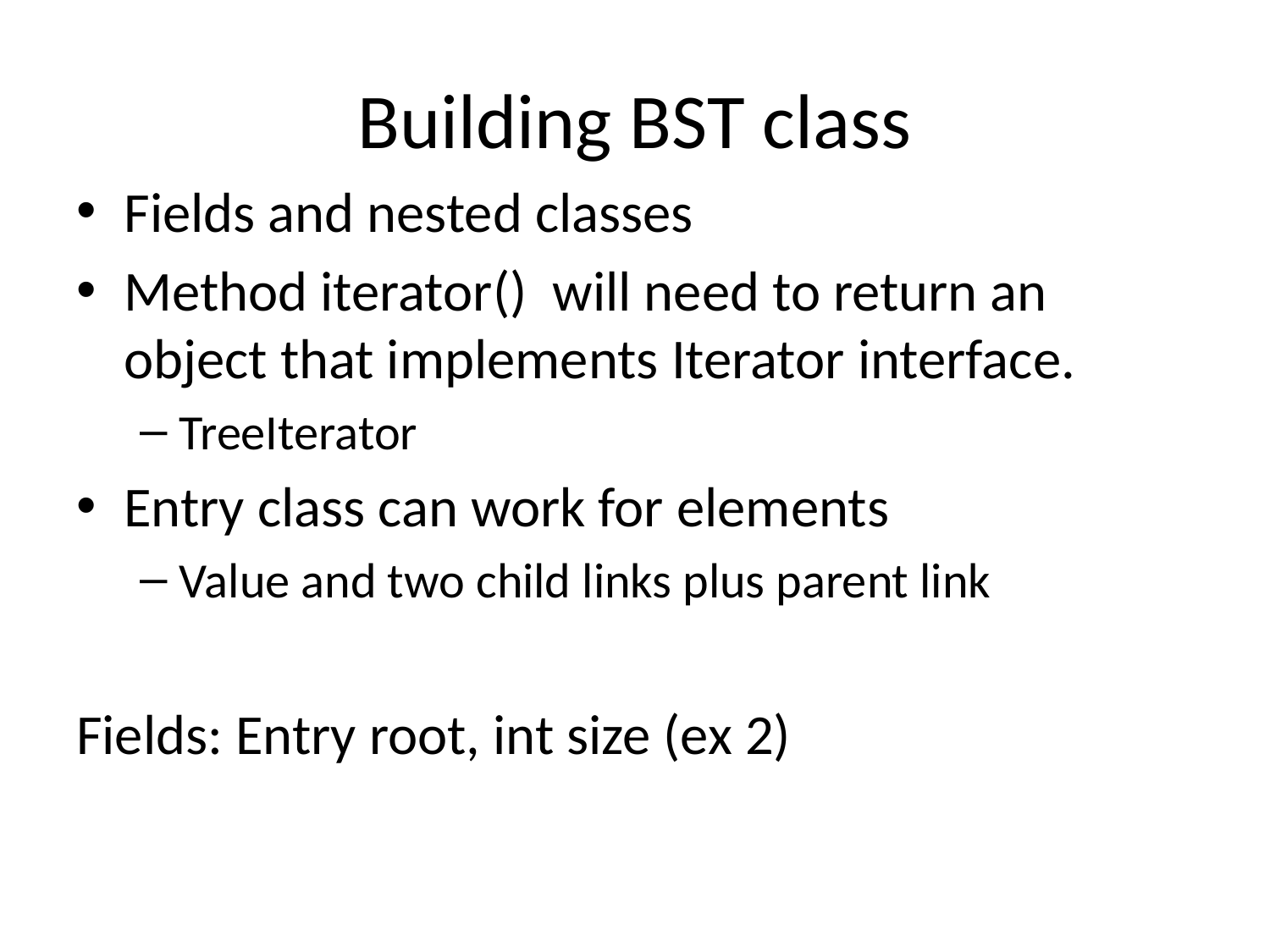

# Building BST class
Fields and nested classes
Method iterator()  will need to return an object that implements Iterator interface.
TreeIterator
Entry class can work for elements
Value and two child links plus parent link

Fields: Entry root, int size (ex 2)